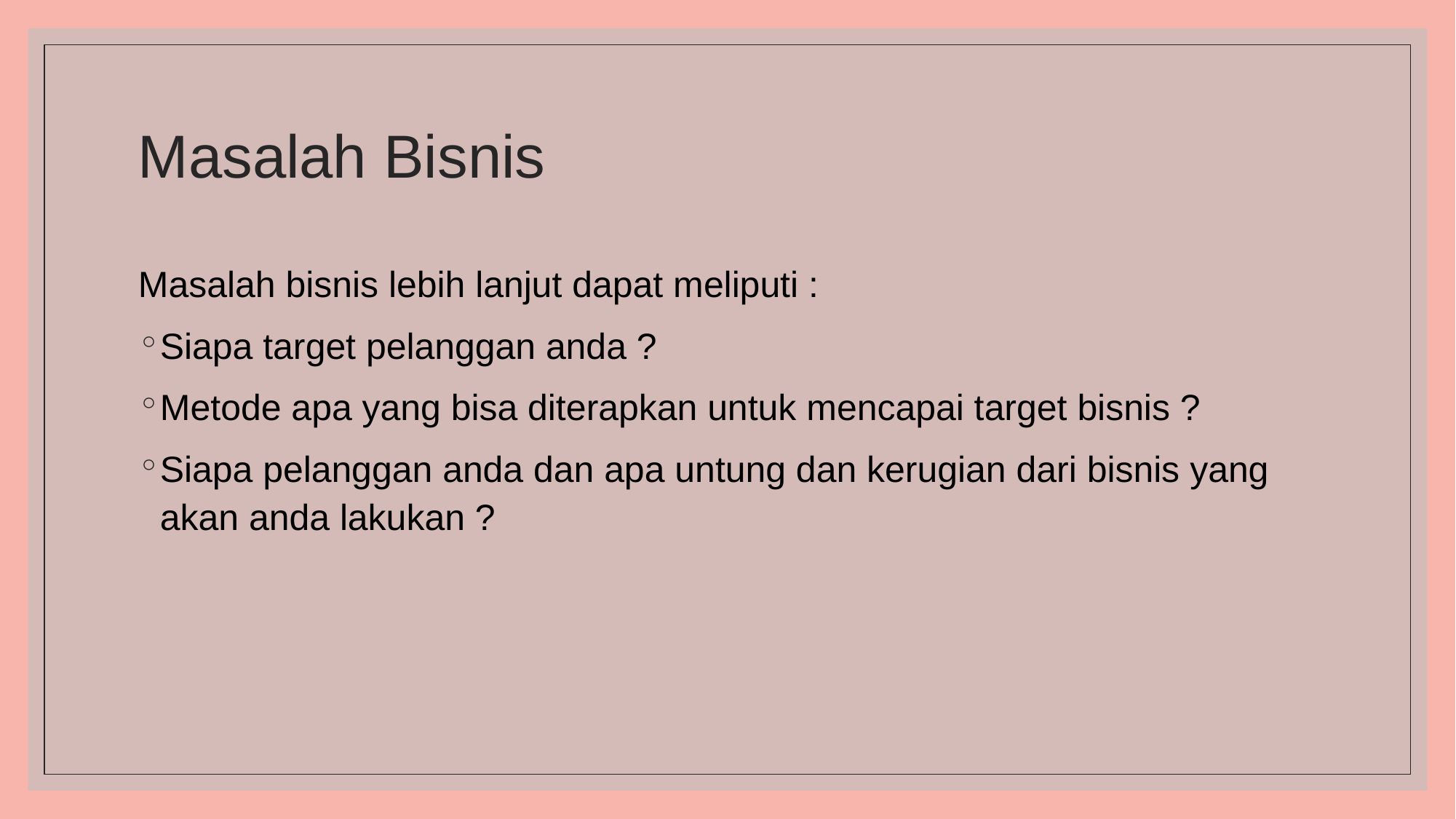

# Masalah Bisnis
Masalah bisnis lebih lanjut dapat meliputi :
Siapa target pelanggan anda ?
Metode apa yang bisa diterapkan untuk mencapai target bisnis ?
Siapa pelanggan anda dan apa untung dan kerugian dari bisnis yang akan anda lakukan ?